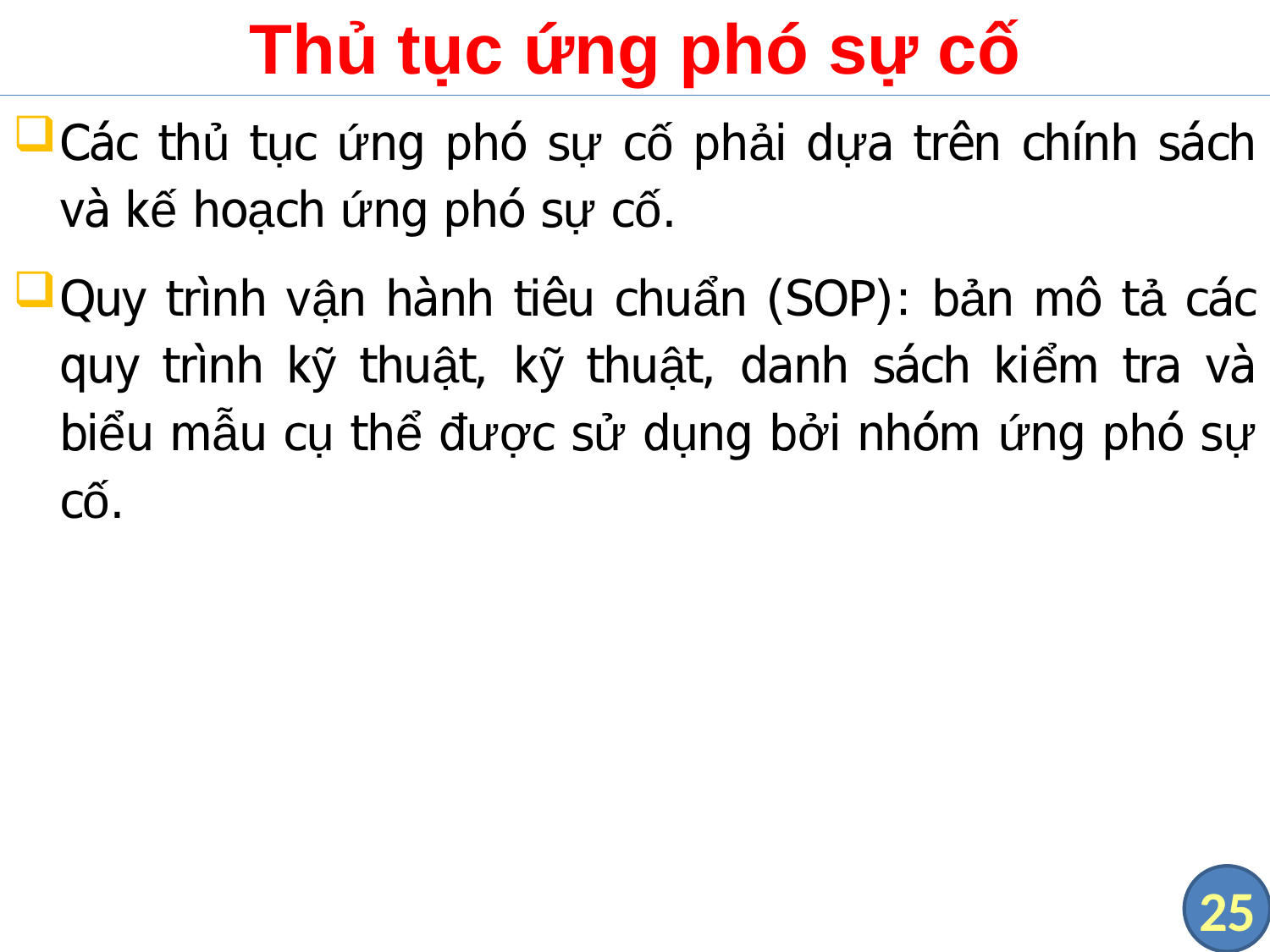

# Thủ tục ứng phó sự cố
Các thủ tục ứng phó sự cố phải dựa trên chính sách và kế hoạch ứng phó sự cố.
Quy trình vận hành tiêu chuẩn (SOP): bản mô tả các quy trình kỹ thuật, kỹ thuật, danh sách kiểm tra và biểu mẫu cụ thể được sử dụng bởi nhóm ứng phó sự cố.

25